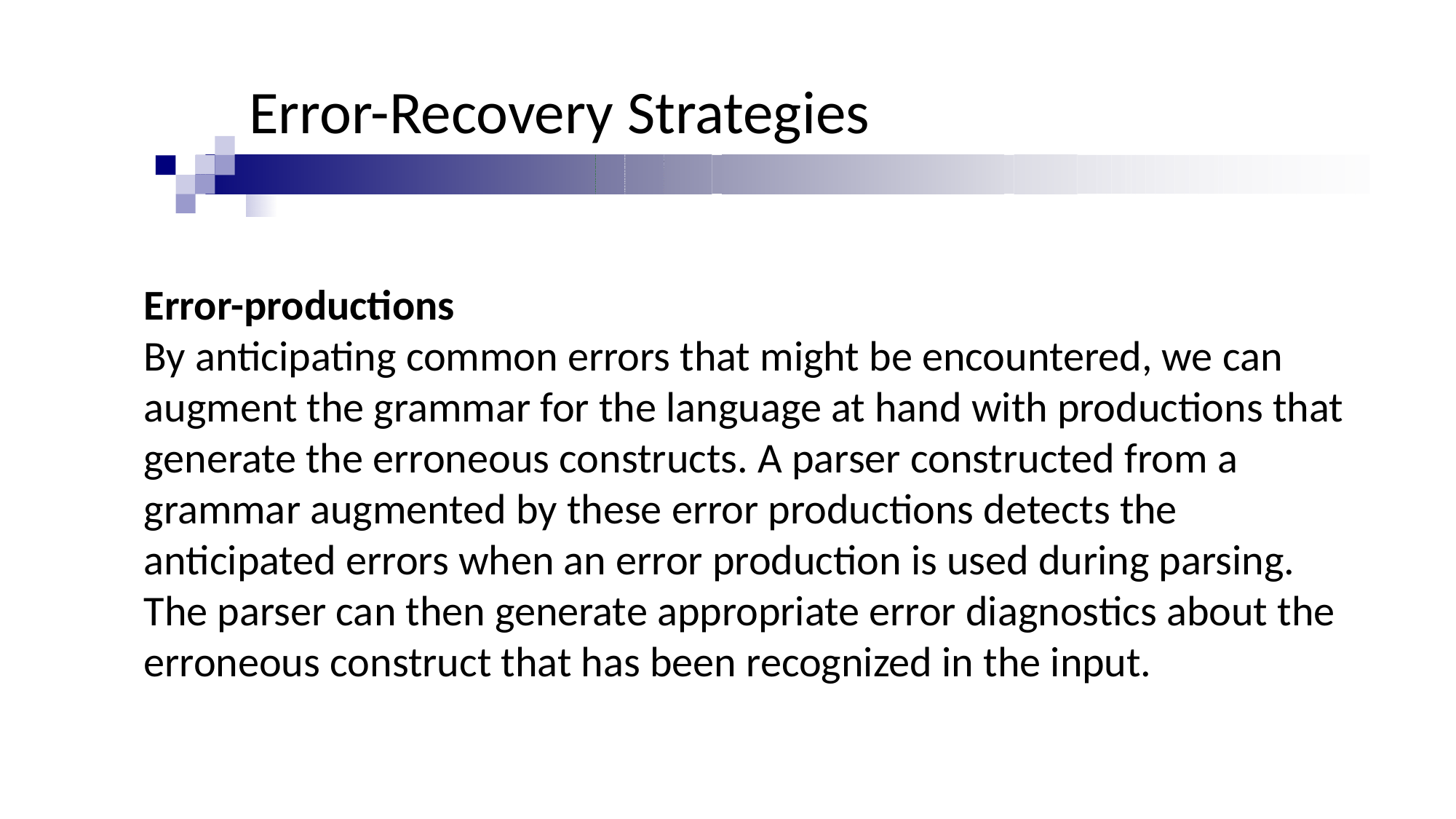

# Error-Recovery Strategies

Error-productions
By anticipating common errors that might be encountered, we can augment the grammar for the language at hand with productions that generate the erroneous constructs. A parser constructed from a grammar augmented by these error productions detects the anticipated errors when an error production is used during parsing. The parser can then generate appropriate error diagnostics about the erroneous construct that has been recognized in the input.